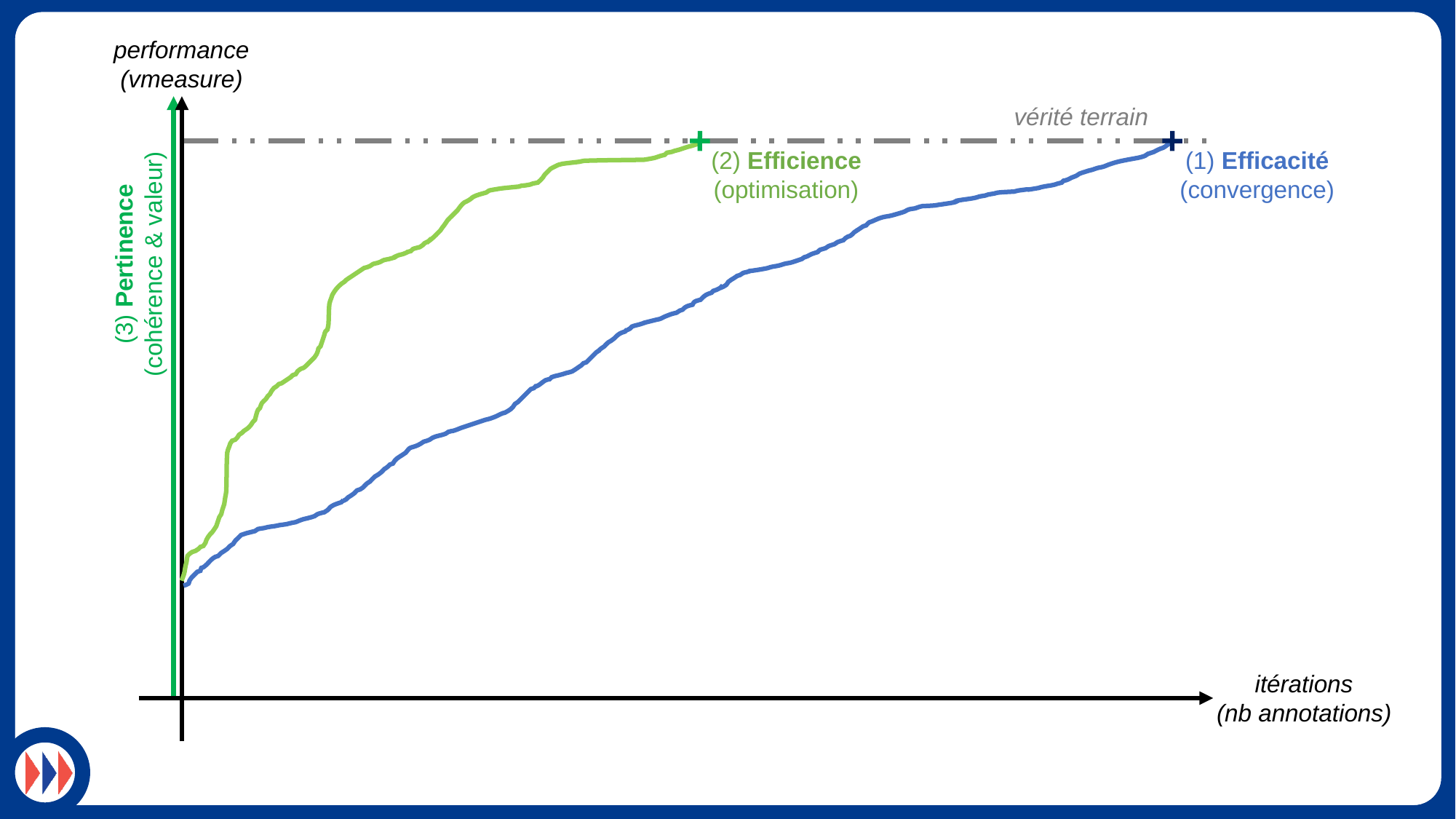

performance
(vmeasure)

itérations
(nb annotations)
vérité terrain
(3) Pertinence
(cohérence & valeur)

(1) Efficacité
(convergence)

(2) Efficience
(optimisation)